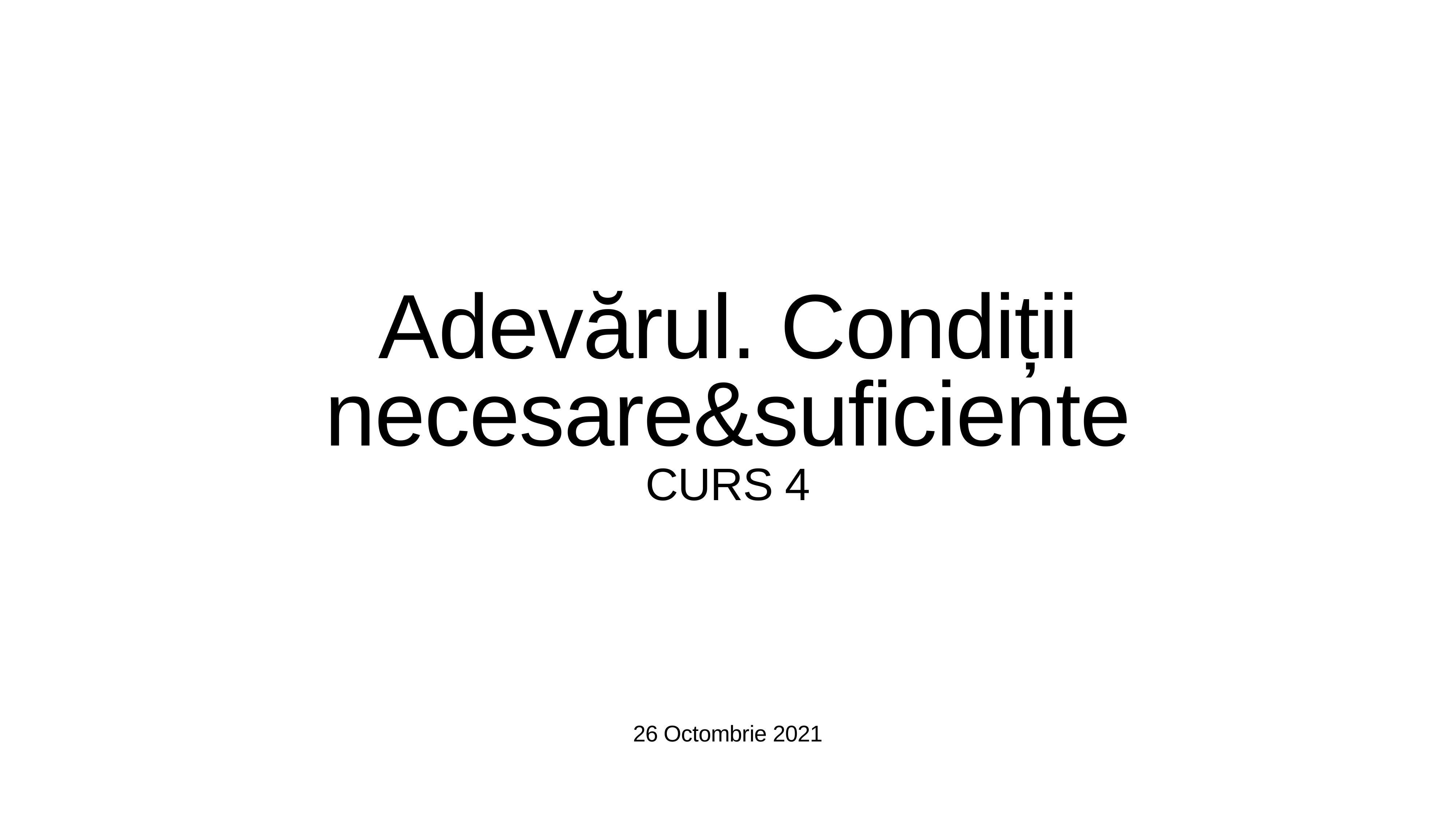

# Adevărul. Condiții necesare&suficiente
CURS 4
26 Octombrie 2021